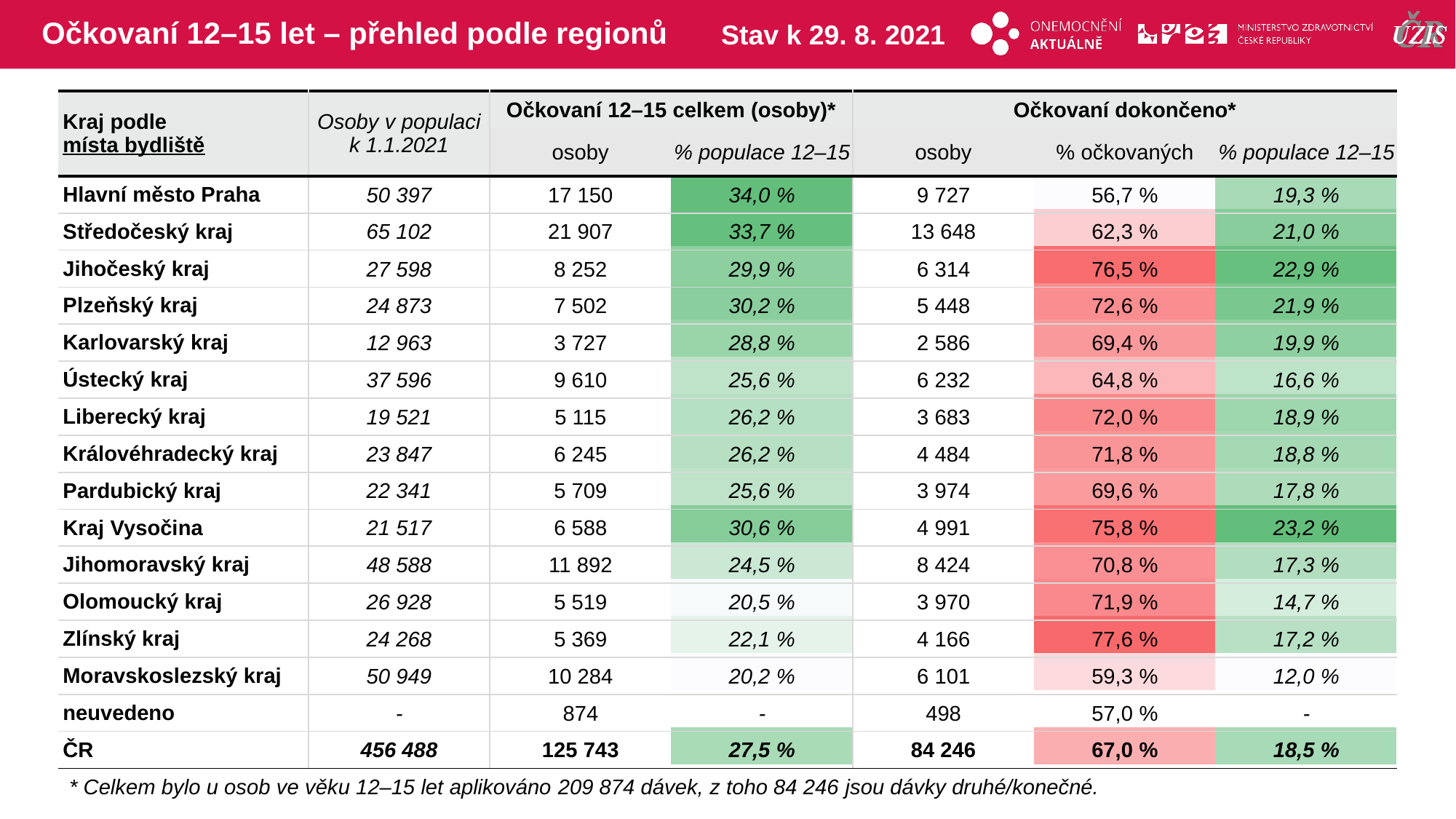

# Očkovaní 12–15 let – přehled podle regionů
Stav k 29. 8. 2021
| Kraj podle místa bydliště | Osoby v populaci k 1.1.2021 | Očkovaní 12–15 celkem (osoby)\* |  | Očkovaní dokončeno\* |  |  |
| --- | --- | --- | --- | --- | --- | --- |
|  |  | osoby | % populace 12–15 | osoby | % očkovaných | % populace 12–15 |
| Hlavní město Praha | 50 397 | 17 150 | 34,0 % | 9 727 | 56,7 % | 19,3 % |
| Středočeský kraj | 65 102 | 21 907 | 33,7 % | 13 648 | 62,3 % | 21,0 % |
| Jihočeský kraj | 27 598 | 8 252 | 29,9 % | 6 314 | 76,5 % | 22,9 % |
| Plzeňský kraj | 24 873 | 7 502 | 30,2 % | 5 448 | 72,6 % | 21,9 % |
| Karlovarský kraj | 12 963 | 3 727 | 28,8 % | 2 586 | 69,4 % | 19,9 % |
| Ústecký kraj | 37 596 | 9 610 | 25,6 % | 6 232 | 64,8 % | 16,6 % |
| Liberecký kraj | 19 521 | 5 115 | 26,2 % | 3 683 | 72,0 % | 18,9 % |
| Královéhradecký kraj | 23 847 | 6 245 | 26,2 % | 4 484 | 71,8 % | 18,8 % |
| Pardubický kraj | 22 341 | 5 709 | 25,6 % | 3 974 | 69,6 % | 17,8 % |
| Kraj Vysočina | 21 517 | 6 588 | 30,6 % | 4 991 | 75,8 % | 23,2 % |
| Jihomoravský kraj | 48 588 | 11 892 | 24,5 % | 8 424 | 70,8 % | 17,3 % |
| Olomoucký kraj | 26 928 | 5 519 | 20,5 % | 3 970 | 71,9 % | 14,7 % |
| Zlínský kraj | 24 268 | 5 369 | 22,1 % | 4 166 | 77,6 % | 17,2 % |
| Moravskoslezský kraj | 50 949 | 10 284 | 20,2 % | 6 101 | 59,3 % | 12,0 % |
| neuvedeno | - | 874 | - | 498 | 57,0 % | - |
| ČR | 456 488 | 125 743 | 27,5 % | 84 246 | 67,0 % | 18,5 % |
|  |  |  |  |  |  |
| --- | --- | --- | --- | --- | --- |
|  |  |  |  |  |  |
|  |  |  |  |  |  |
|  |  |  |  |  |  |
|  |  |  |  |  |  |
|  |  |  |  |  |  |
|  |  |  |  |  |  |
|  |  |  |  |  |  |
|  |  |  |  |  |  |
|  |  |  |  |  |  |
|  |  |  |  |  |  |
|  |  |  |  |  |  |
|  |  |  |  |  |  |
|  |  |  |  |  |  |
|  |  |  |  |  |  |
|  |  |  |  |  |  |
* Celkem bylo u osob ve věku 12–15 let aplikováno 209 874 dávek, z toho 84 246 jsou dávky druhé/konečné.